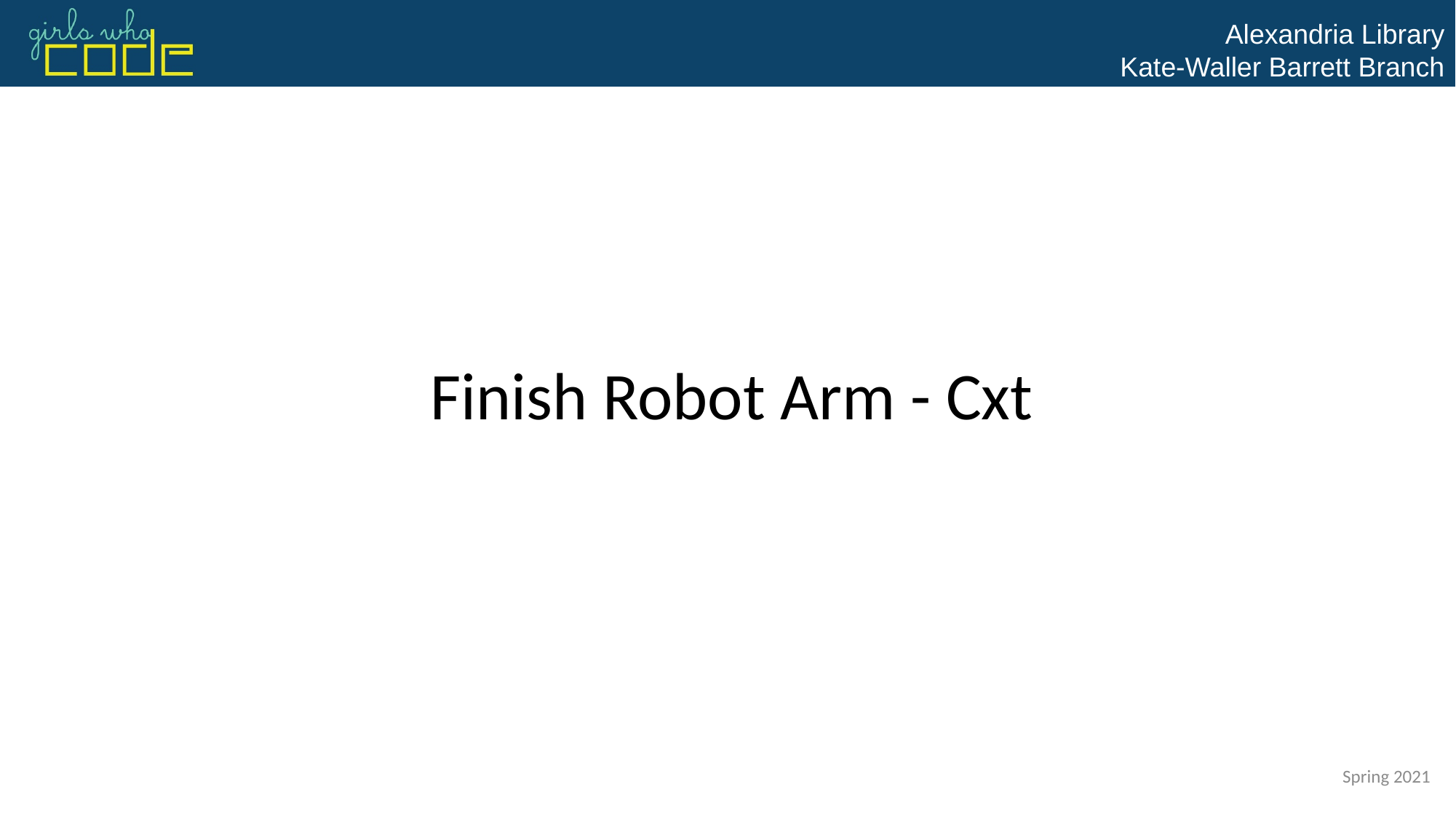

# Finish Robot Arm - Cxt
Spring 2021